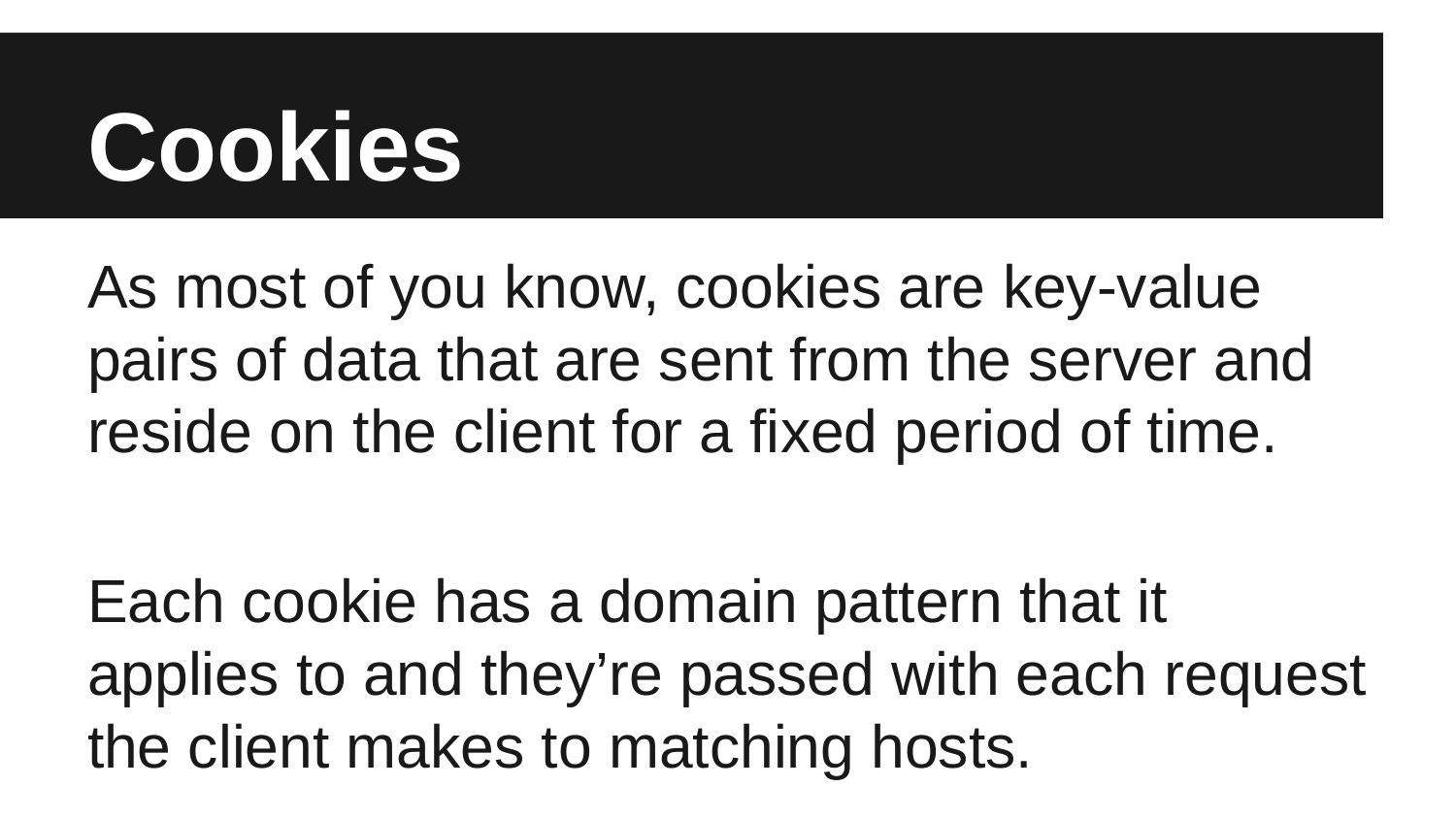

# Cookies
As most of you know, cookies are key-value pairs of data that are sent from the server and reside on the client for a fixed period of time.

Each cookie has a domain pattern that it applies to and they’re passed with each request the client makes to matching hosts.